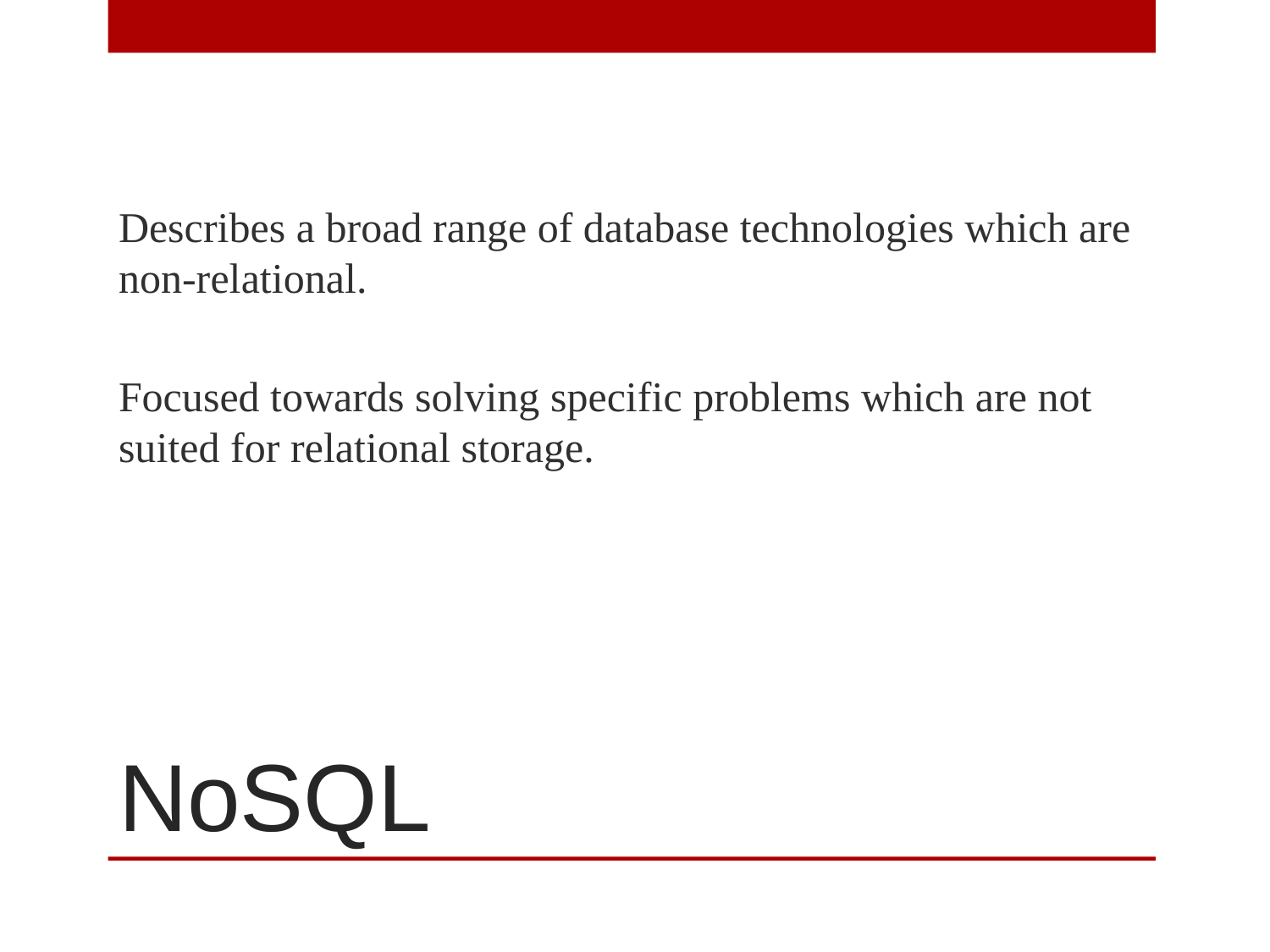

Describes a broad range of database technologies which are non-relational.

Focused towards solving specific problems which are not suited for relational storage.

# NoSQL